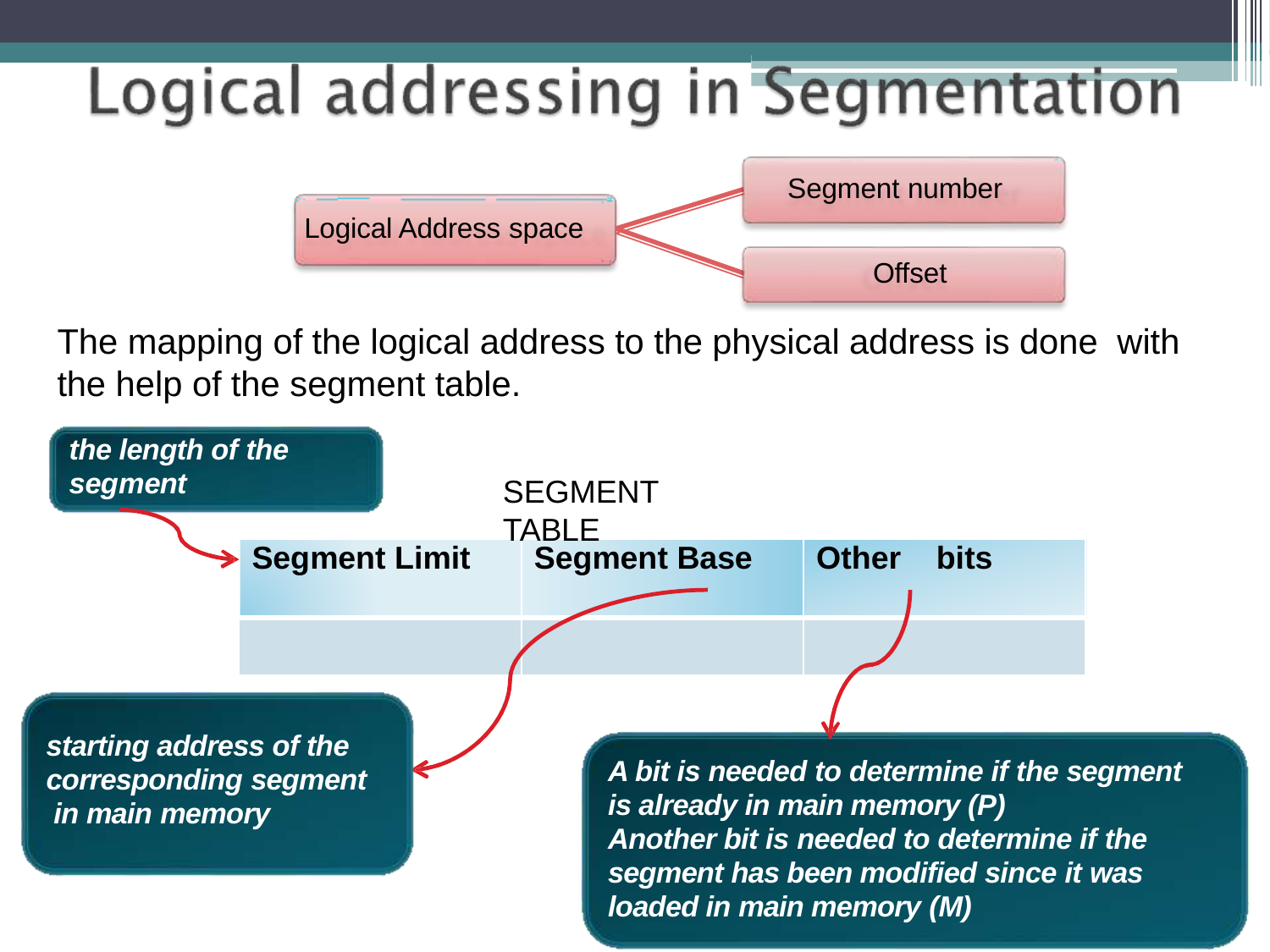

Segment number

Logical Address space

Offset
The mapping of the logical address to the physical address is done  with the help of the segment table.
the length of the

segment
SEGMENT TABLE

| Segment Limit | Segment Base | Other bits |
| --- | --- | --- |
|  |  |  |

starting address of the  corresponding segment  in main memory

A bit is needed to determine if the segment  is already in main memory (P)
Another bit is needed to determine if the  segment has been modified since it was  loaded in main memory (M)